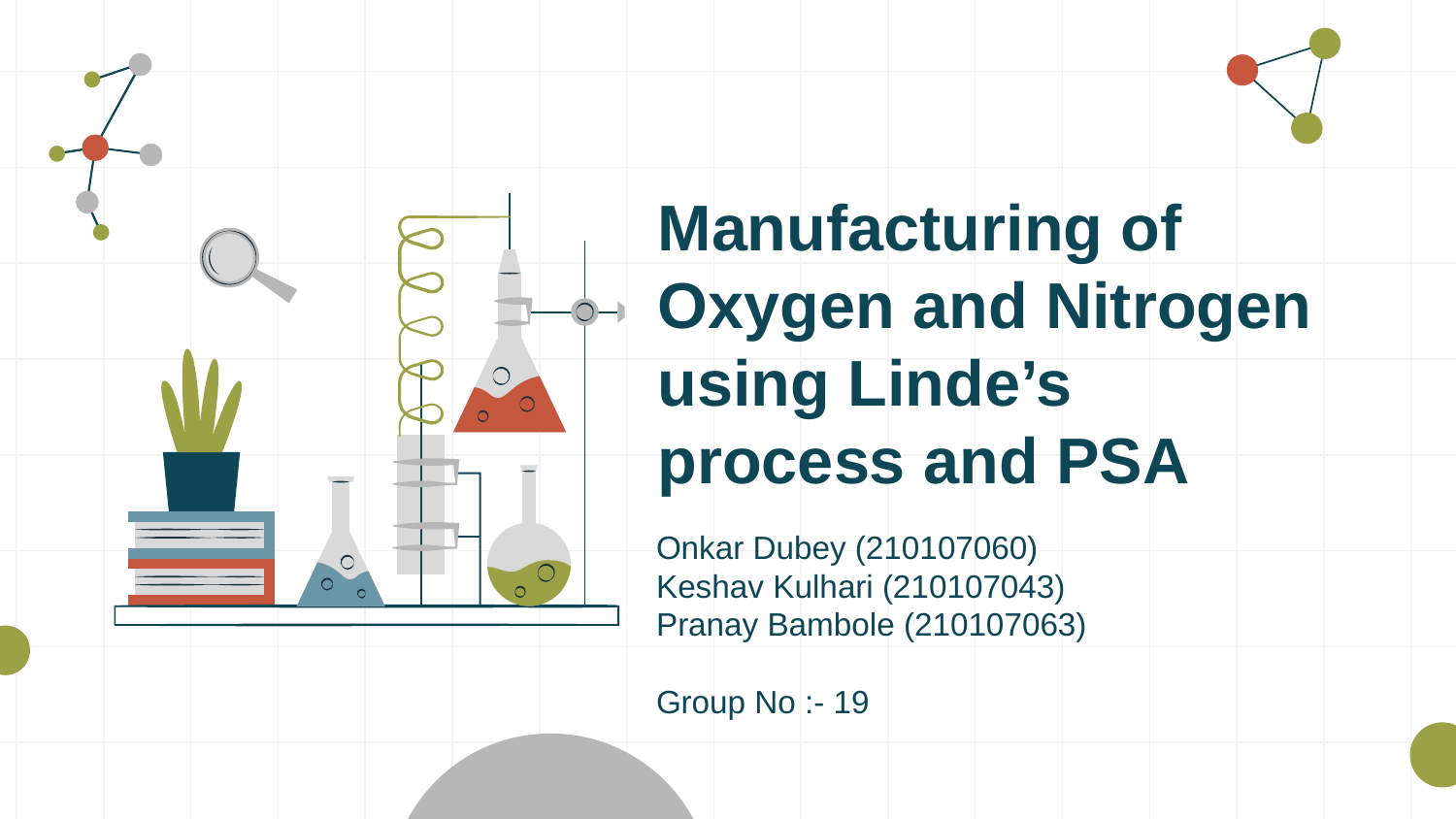

# Manufacturing of Oxygen and Nitrogen using Linde’s process and PSA
Onkar Dubey (210107060)
Keshav Kulhari (210107043)
Pranay Bambole (210107063)

Group No :- 19